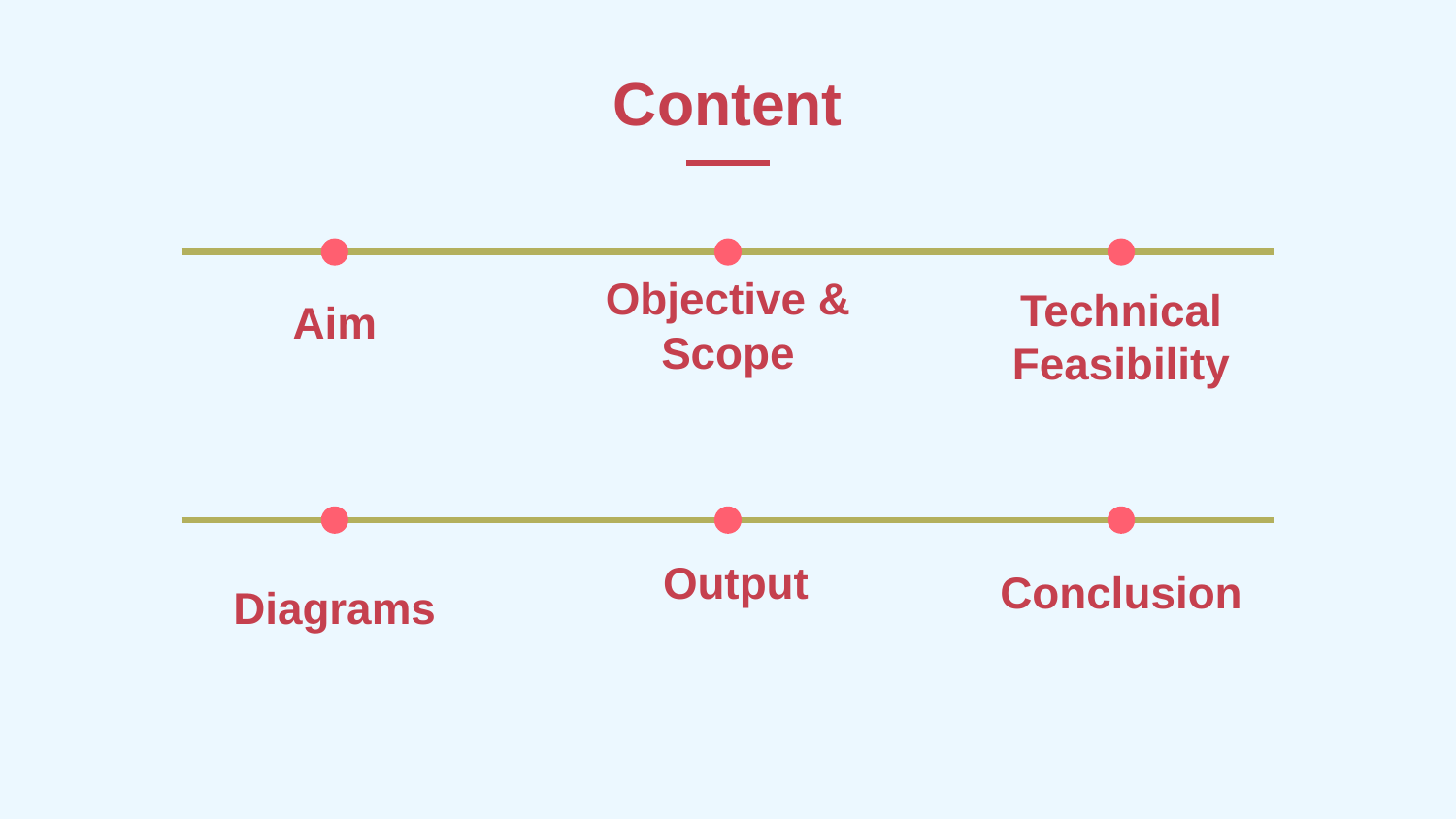

Content

Aim
Objective & Scope
Technical Feasibility

Conclusion
Output
# Diagrams